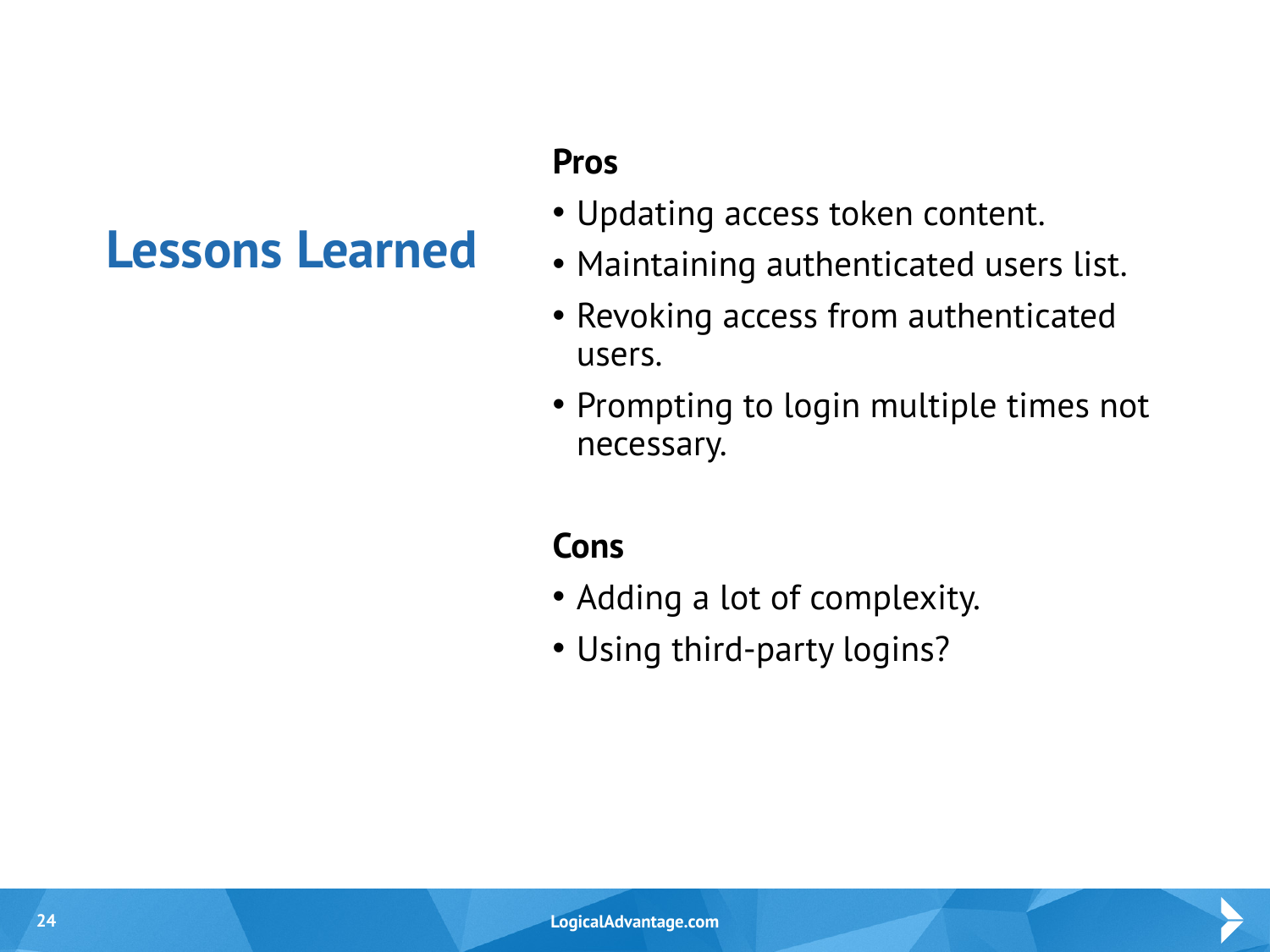

# Lessons Learned
Pros
Updating access token content.
Maintaining authenticated users list.
Revoking access from authenticated users.
Prompting to login multiple times not necessary.

Cons
Adding a lot of complexity.
Using third-party logins?

24
LogicalAdvantage.com